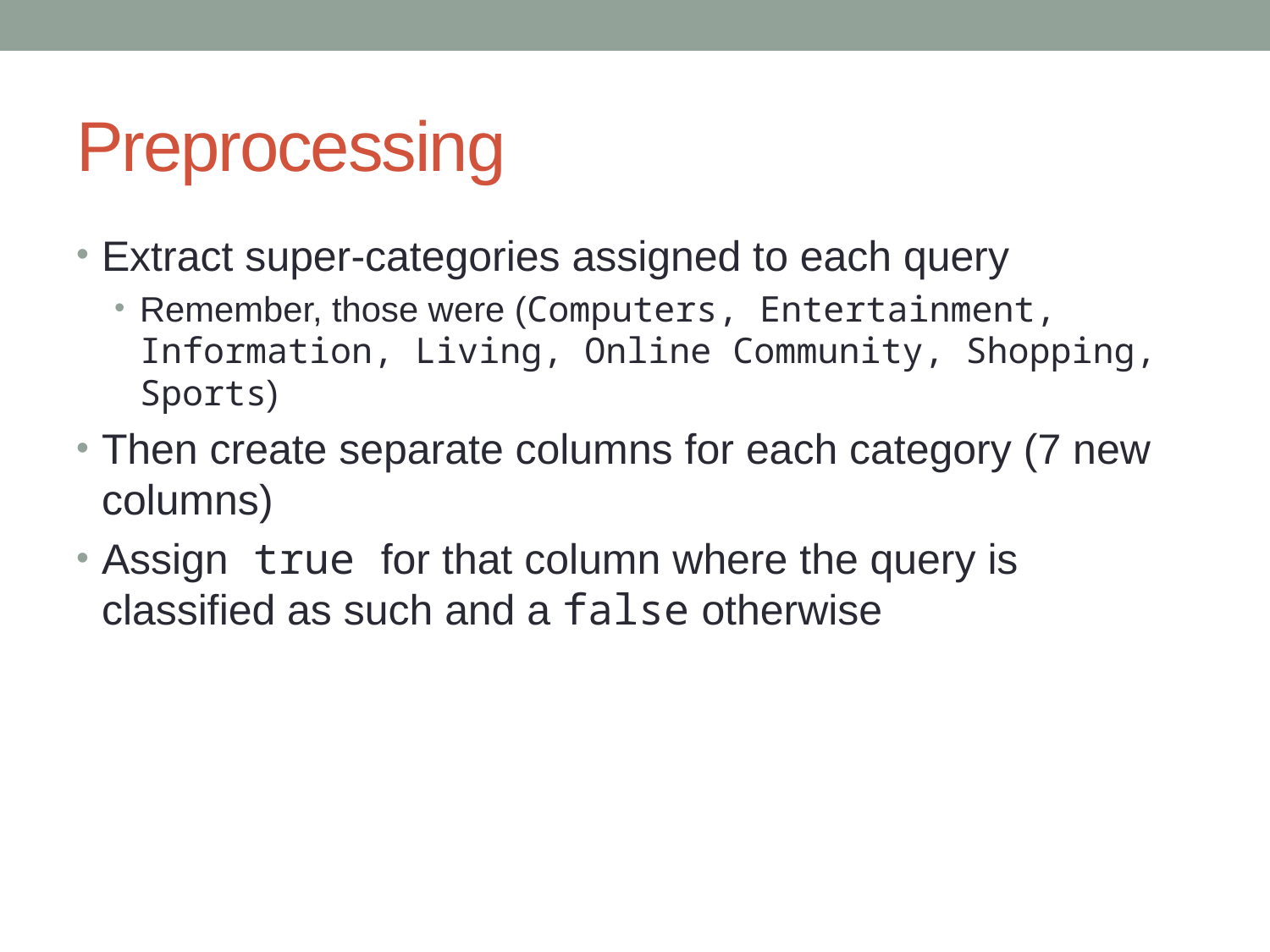

# Preprocessing
Extract super-categories assigned to each query
Remember, those were (Computers, Entertainment, Information, Living, Online Community, Shopping, Sports)
Then create separate columns for each category (7 new columns)
Assign true for that column where the query is classified as such and a false otherwise